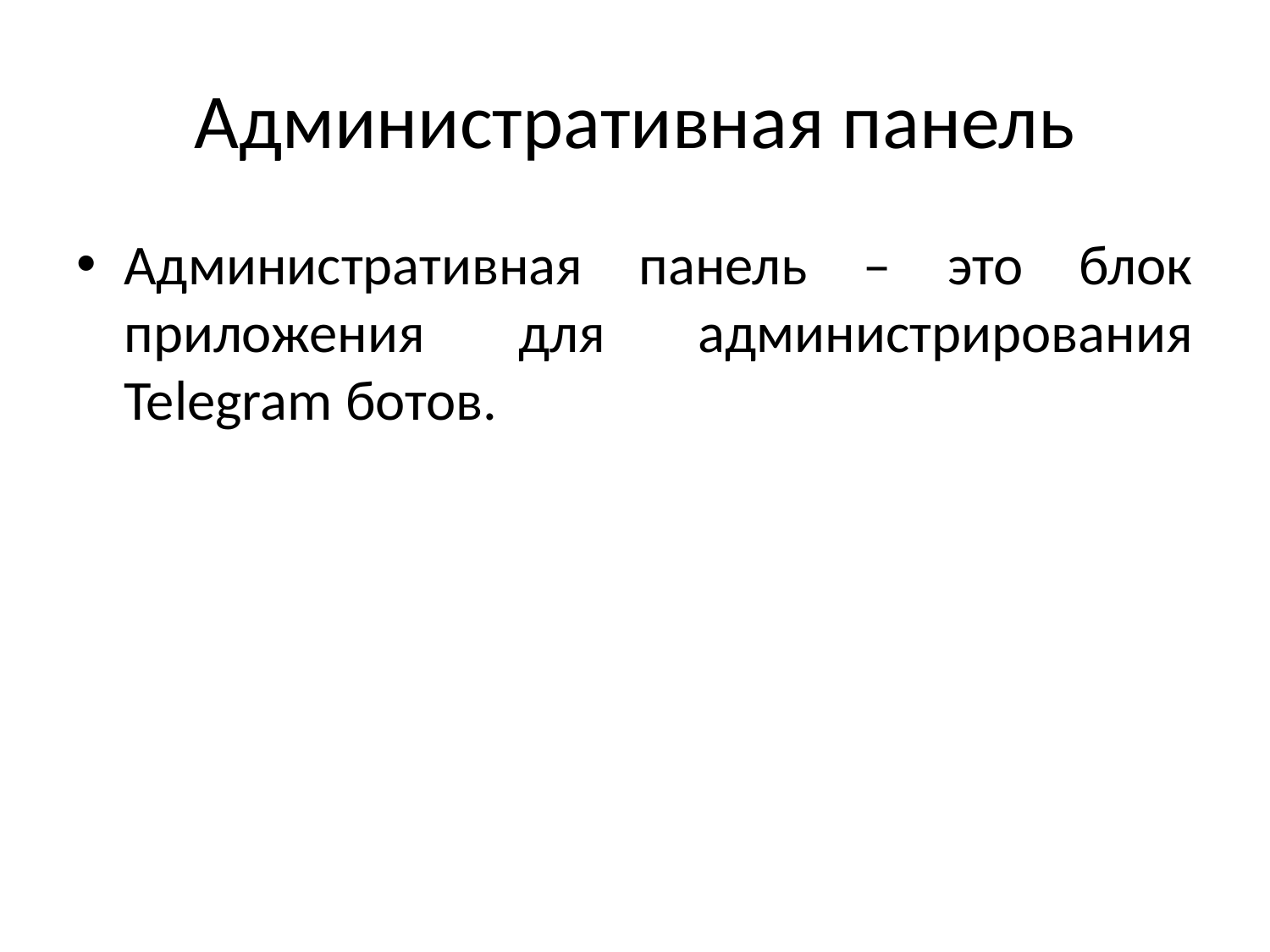

# Административная панель
Административная панель – это блок приложения для администрирования Telegram ботов.